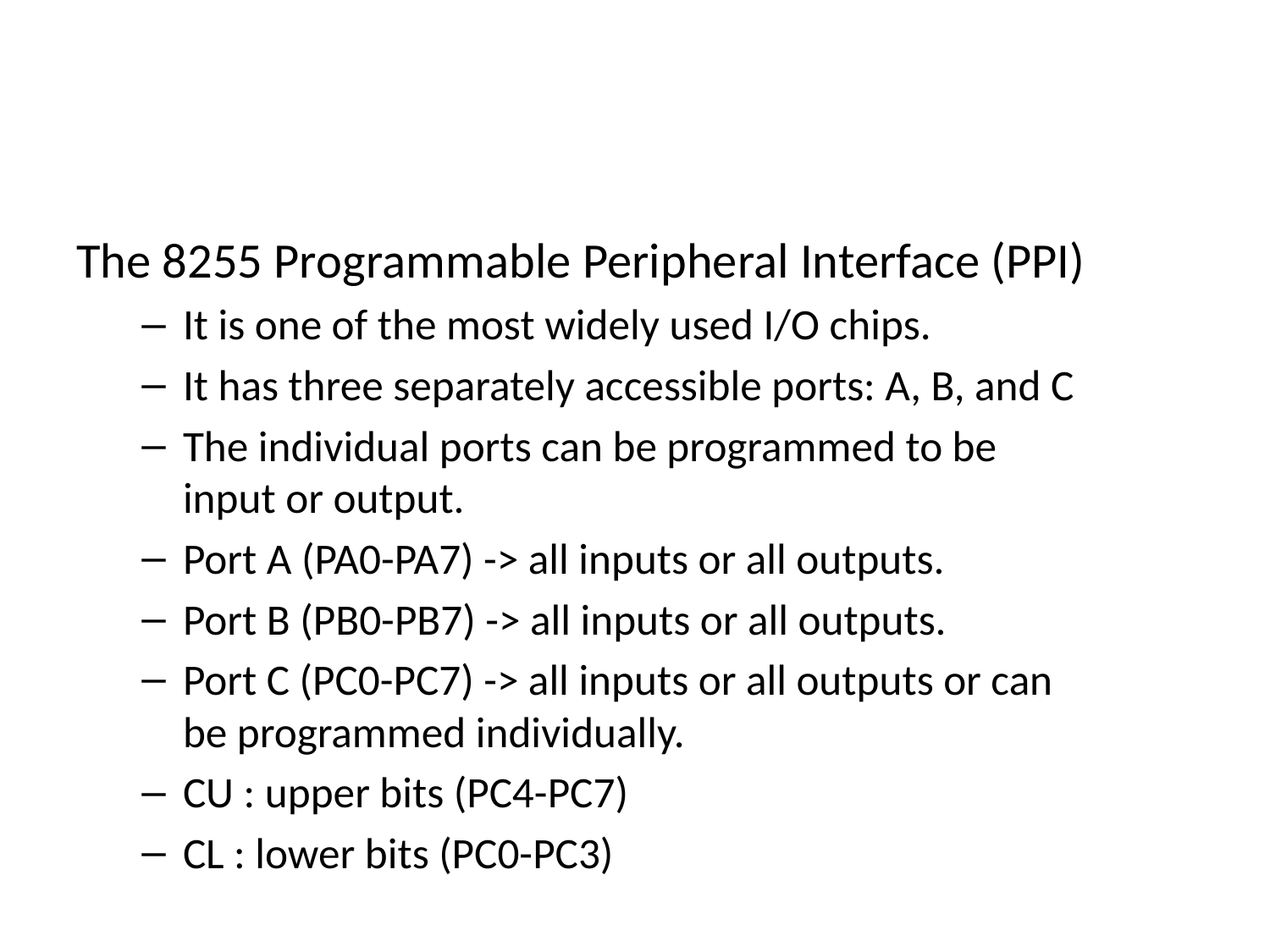

#
The 8255 Programmable Peripheral Interface (PPI)
It is one of the most widely used I/O chips.
It has three separately accessible ports: A, B, and C
The individual ports can be programmed to be input or output.
Port A (PA0-PA7) -> all inputs or all outputs.
Port B (PB0-PB7) -> all inputs or all outputs.
Port C (PC0-PC7) -> all inputs or all outputs or can be programmed individually.
CU : upper bits (PC4-PC7)
CL : lower bits (PC0-PC3)